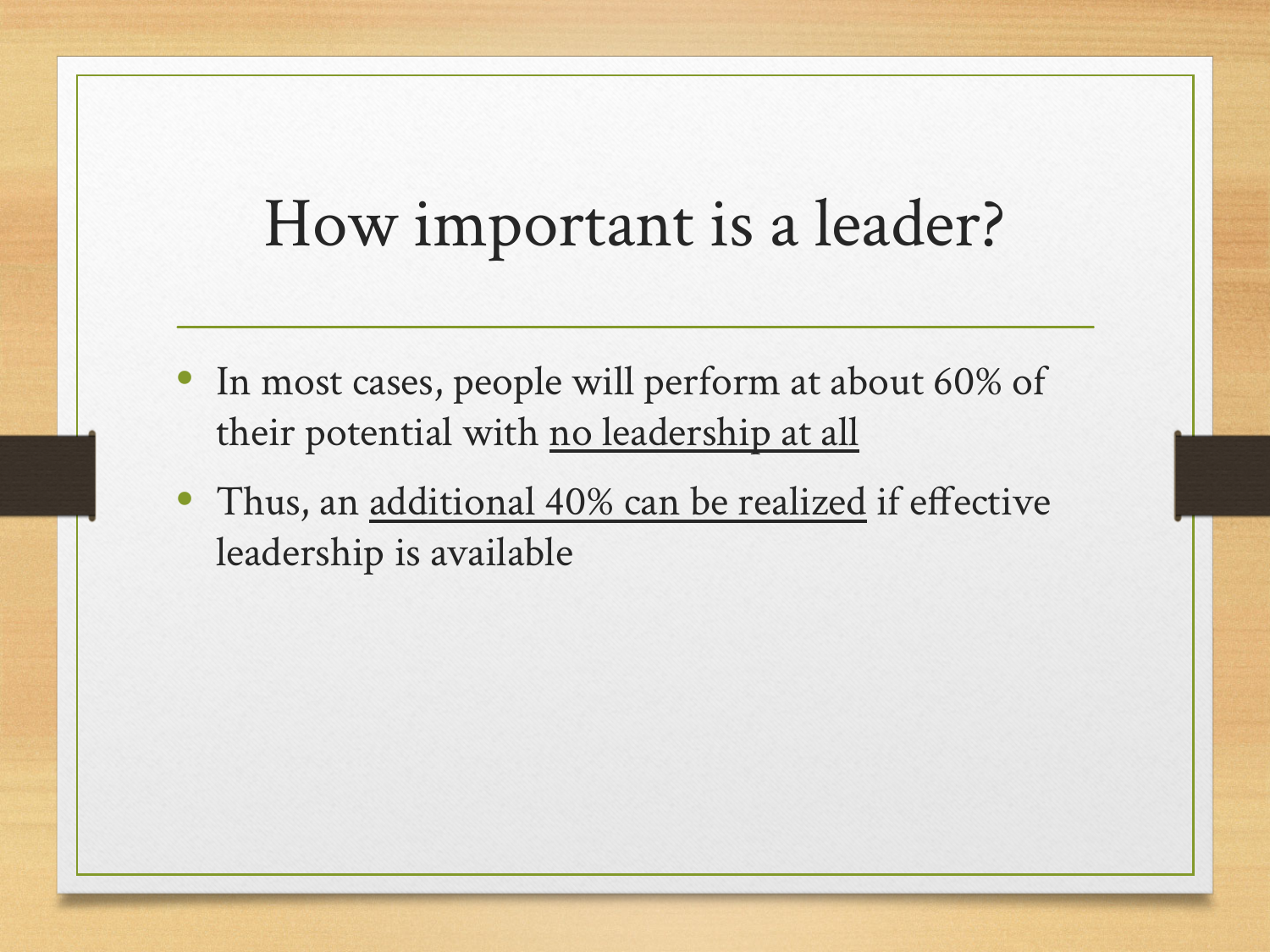

# How important is a leader?
In most cases, people will perform at about 60% of their potential with no leadership at all
Thus, an additional 40% can be realized if effective leadership is available